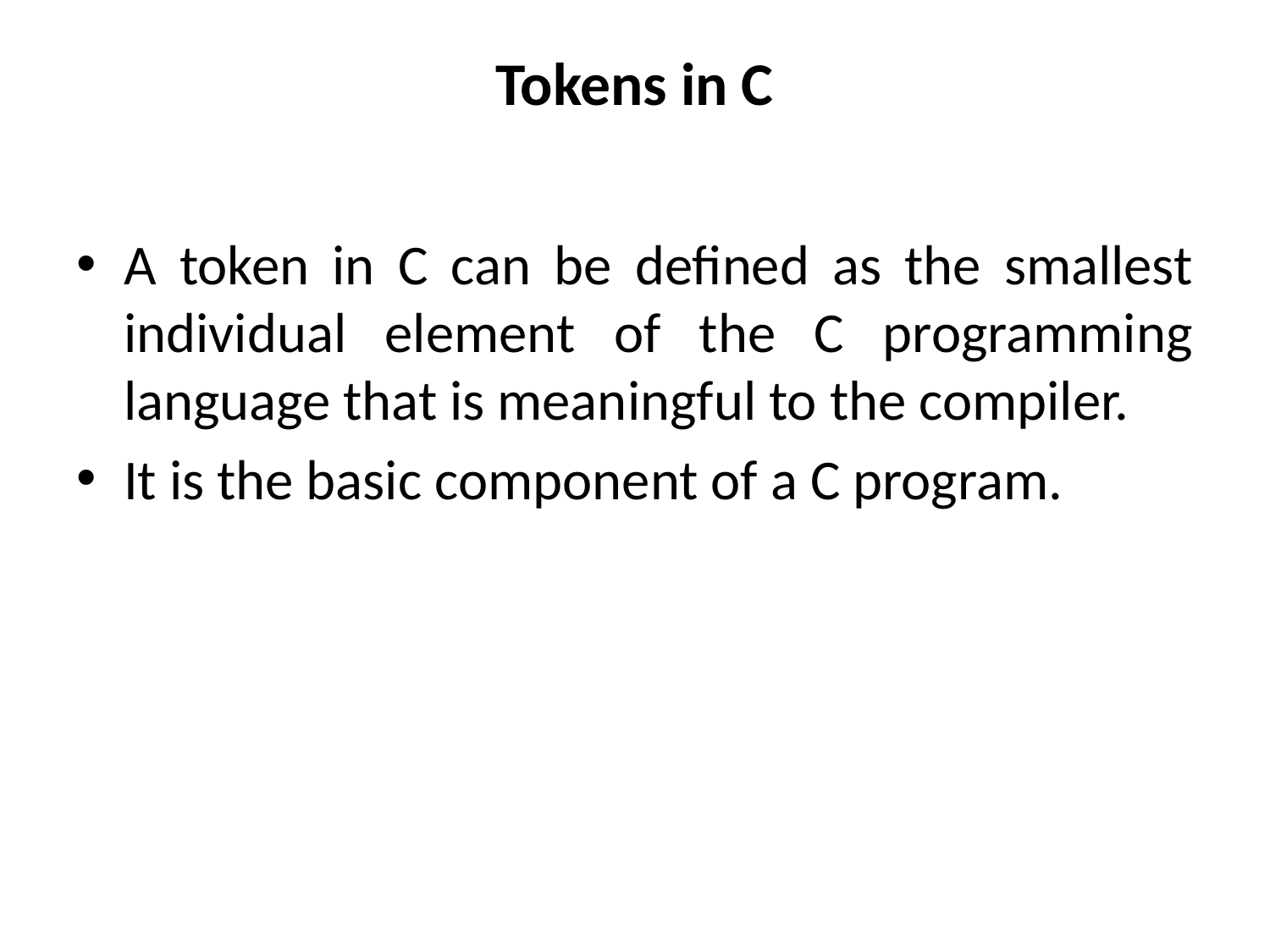

# Tokens in C
A token in C can be defined as the smallest individual element of the C programming language that is meaningful to the compiler.
It is the basic component of a C program.